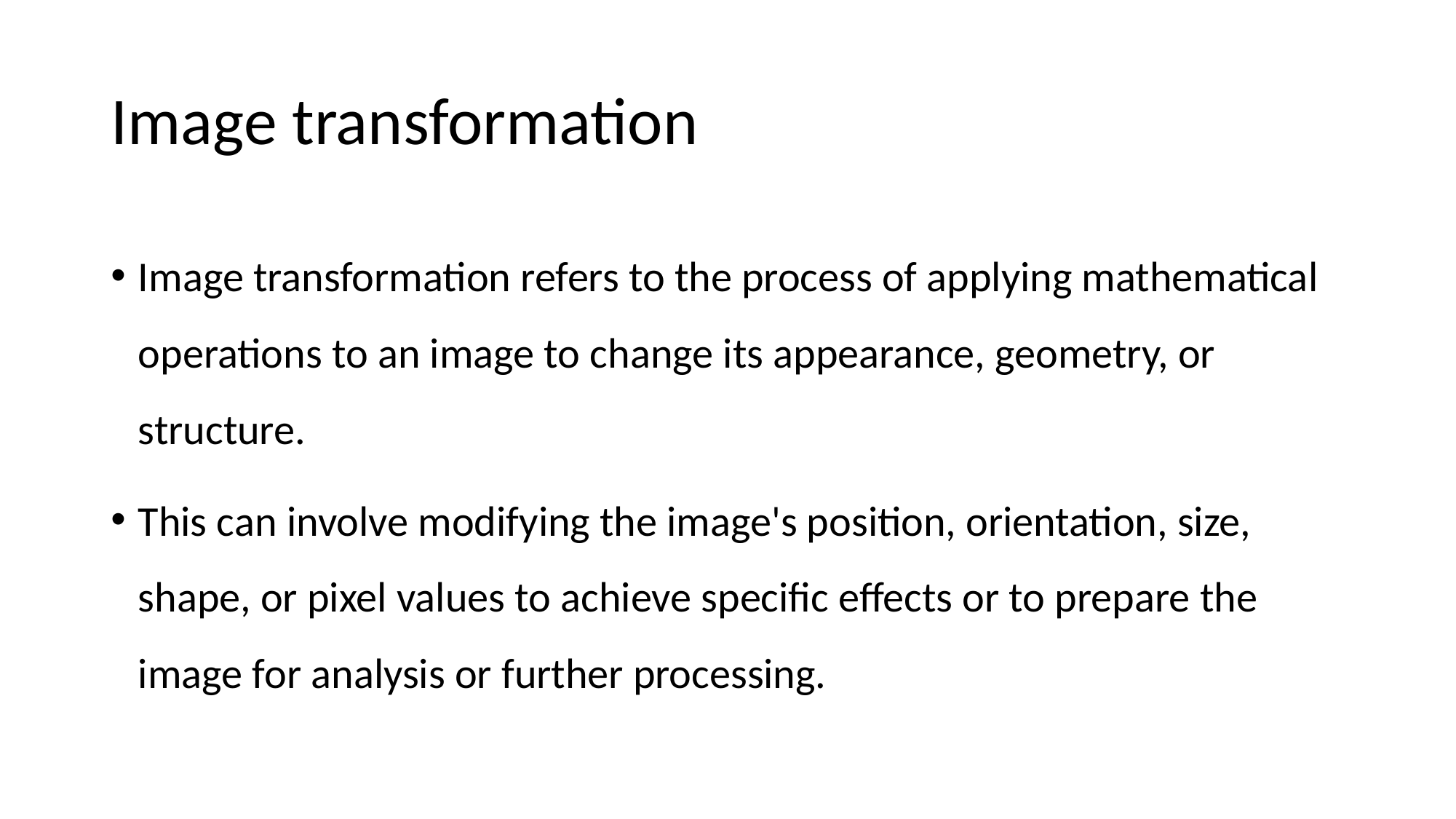

# Image transformation
Image transformation refers to the process of applying mathematical operations to an image to change its appearance, geometry, or structure.
This can involve modifying the image's position, orientation, size, shape, or pixel values to achieve specific effects or to prepare the image for analysis or further processing.